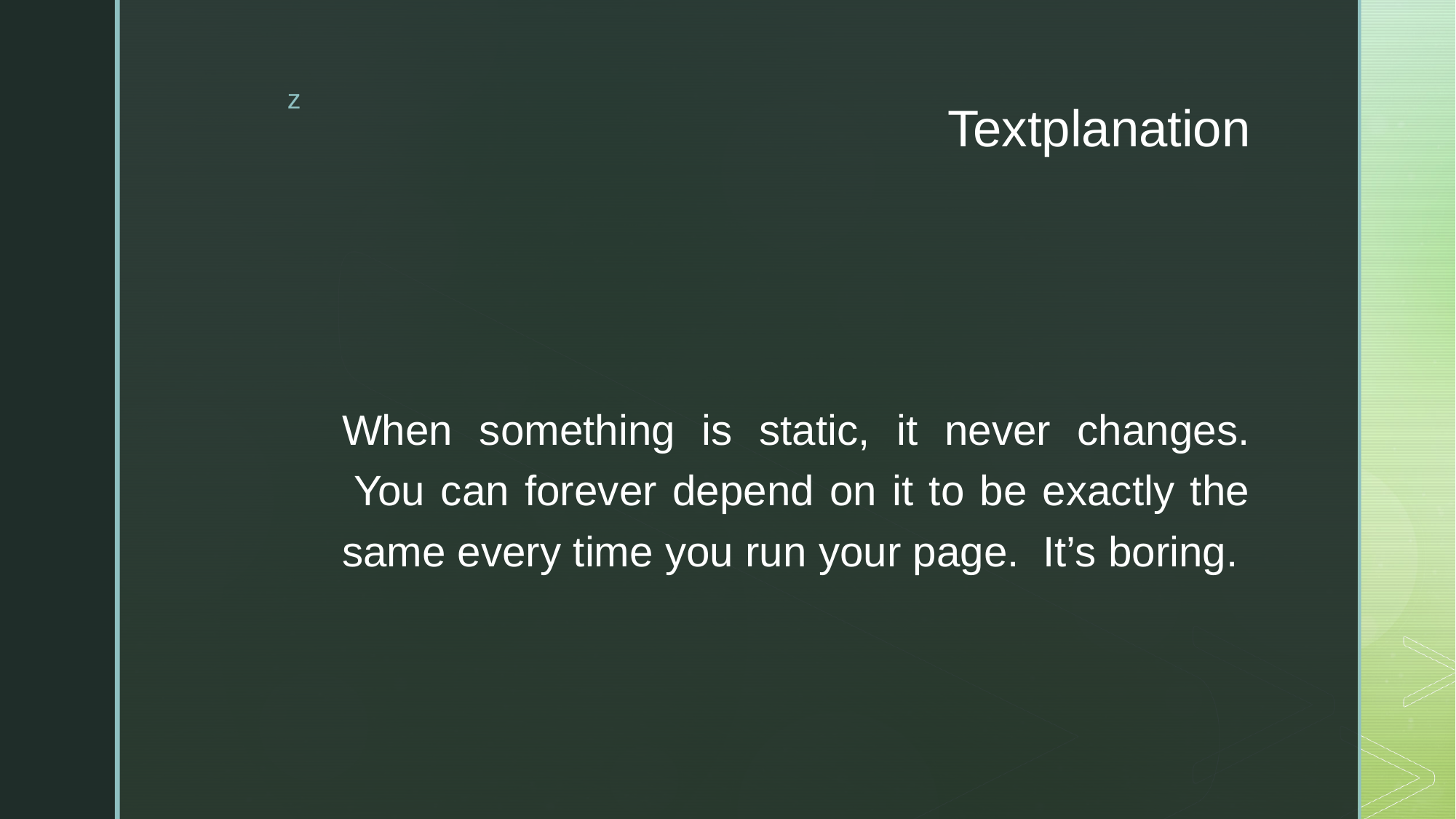

# Textplanation
When something is static, it never changes.  You can forever depend on it to be exactly the same every time you run your page.  It’s boring.